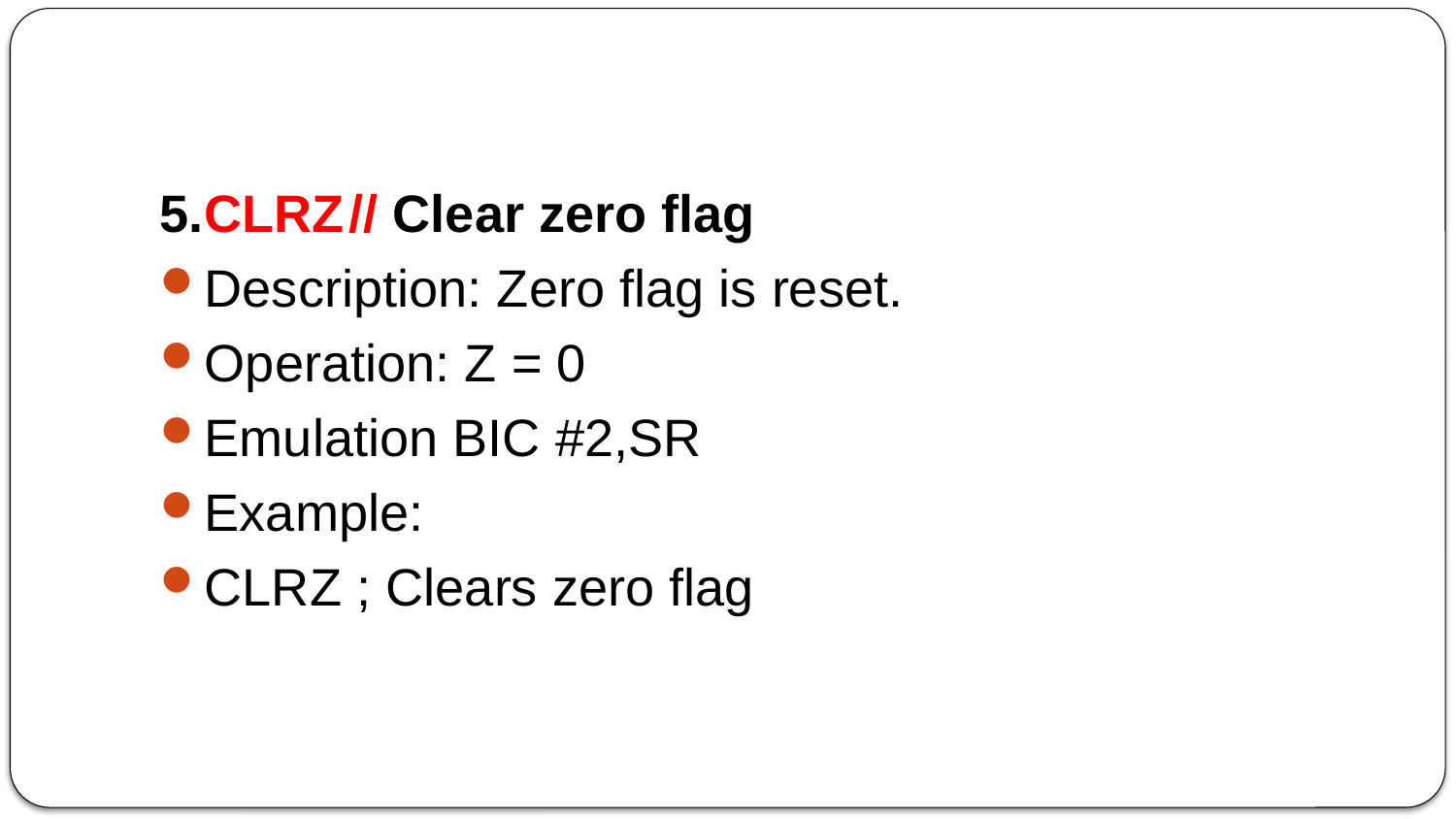

5.CLRZ	// Clear zero flag
Description: Zero flag is reset.
Operation: Z = 0
Emulation BIC #2,SR
Example:
CLRZ ; Clears zero flag